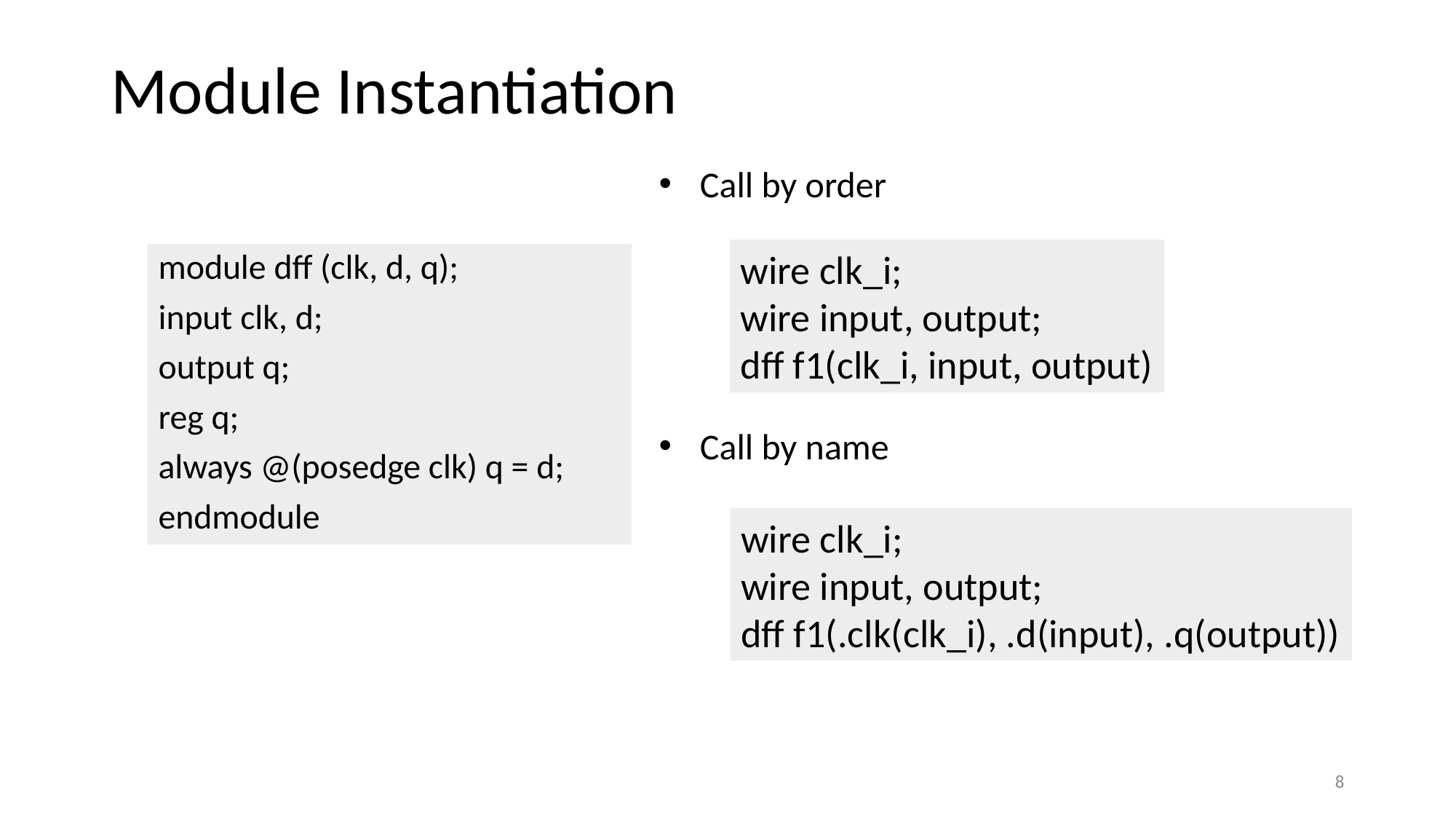

# Module Instantiation
Call by order

Call by name

wire clk_i;
wire input, output;
dff f1(clk_i, input, output)
module dff (clk, d, q);
input clk, d;
output q;
reg q;
always @(posedge clk) q = d;
endmodule
wire clk_i;
wire input, output;
dff f1(.clk(clk_i), .d(input), .q(output))
8